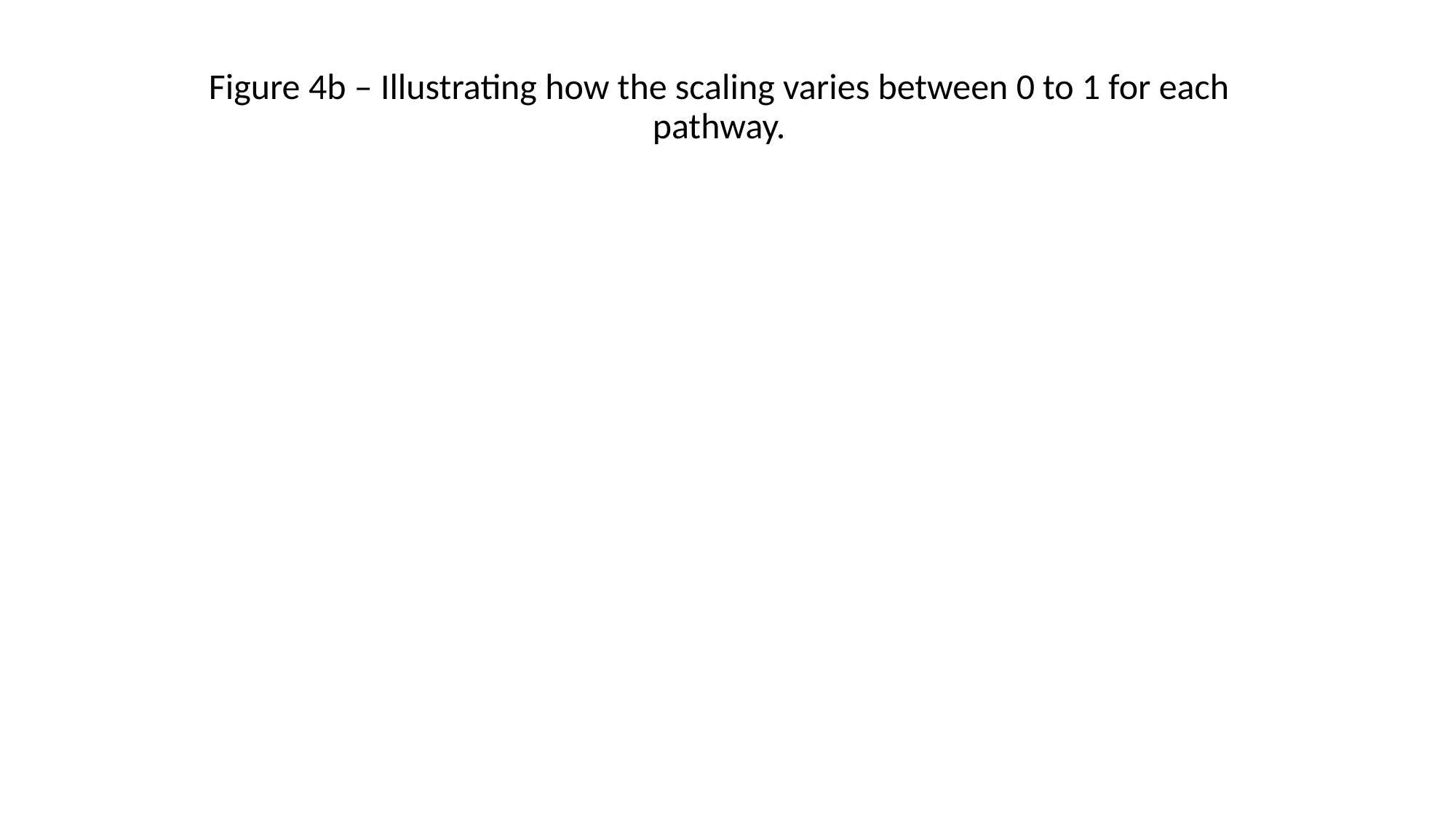

Figure 4b – Illustrating how the scaling varies between 0 to 1 for each pathway.